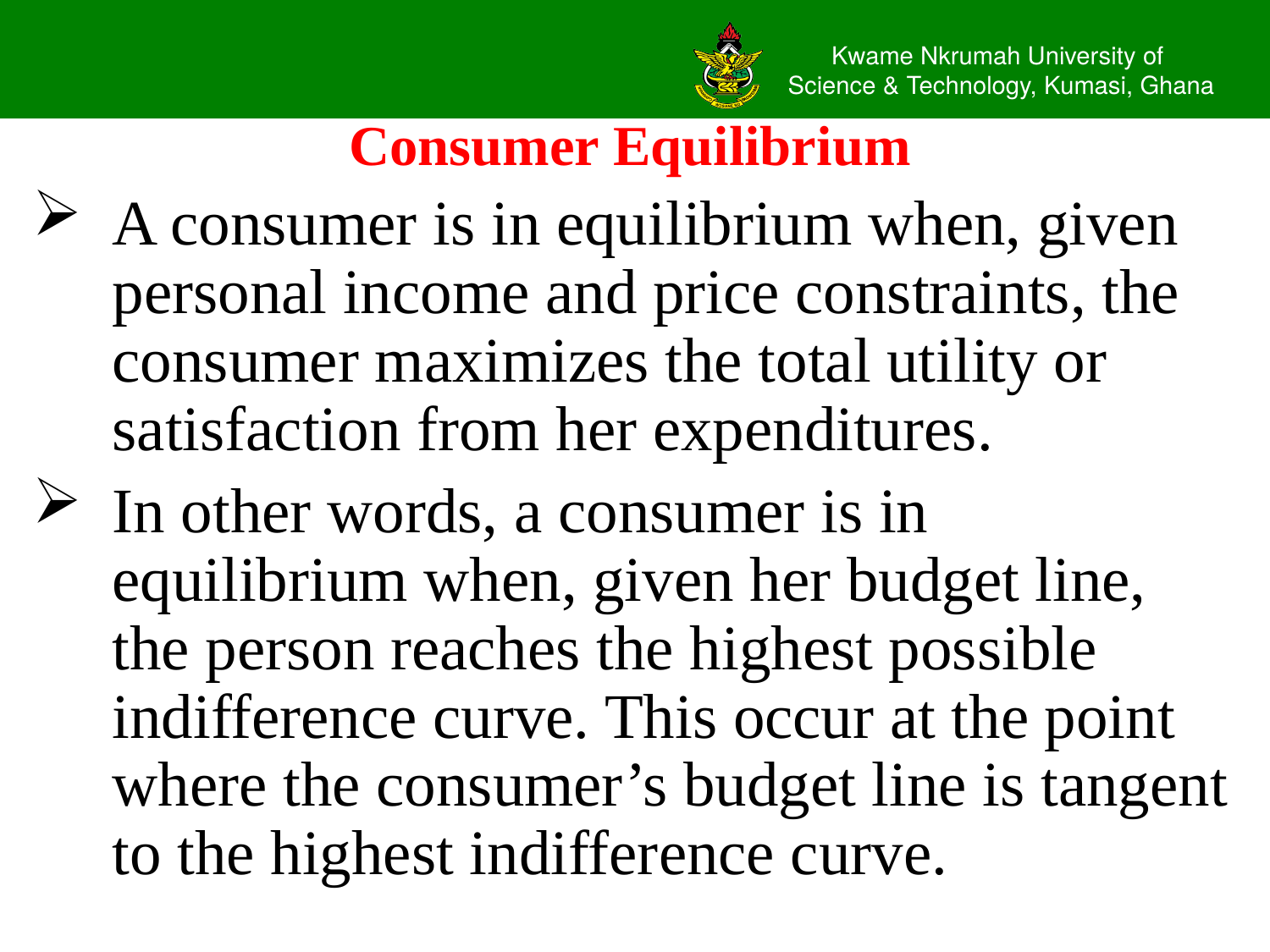

# Consumer Equilibrium
A consumer is in equilibrium when, given personal income and price constraints, the consumer maximizes the total utility or satisfaction from her expenditures.
In other words, a consumer is in equilibrium when, given her budget line, the person reaches the highest possible indifference curve. This occur at the point where the consumer’s budget line is tangent to the highest indifference curve.